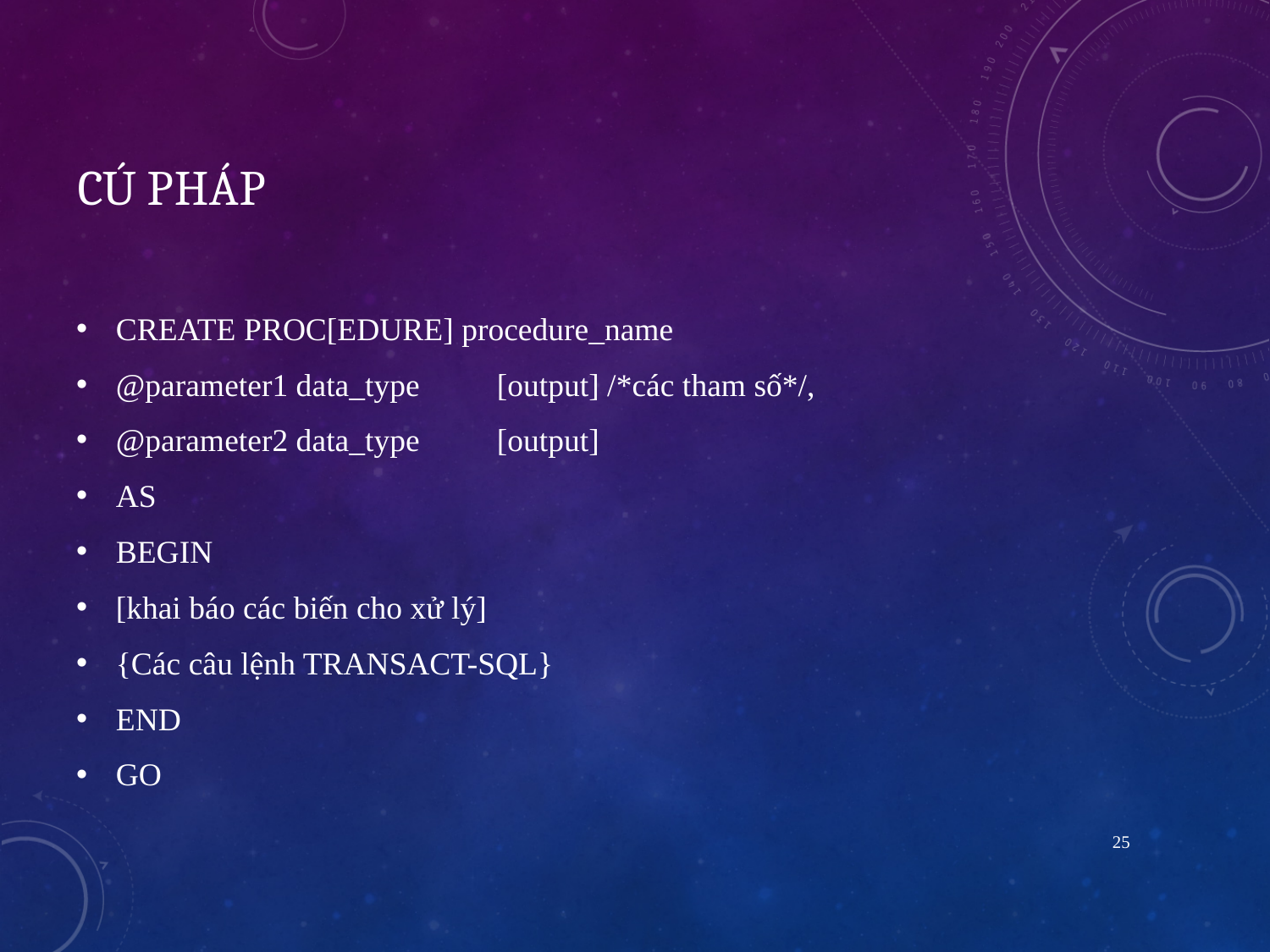

# Cú pháp
CREATE PROC[EDURE] procedure_name
@parameter1 data_type	[output] /*các tham số*/,
@parameter2 data_type	[output]
AS
BEGIN
[khai báo các biến cho xử lý]
{Các câu lệnh TRANSACT-SQL}
END
GO
25